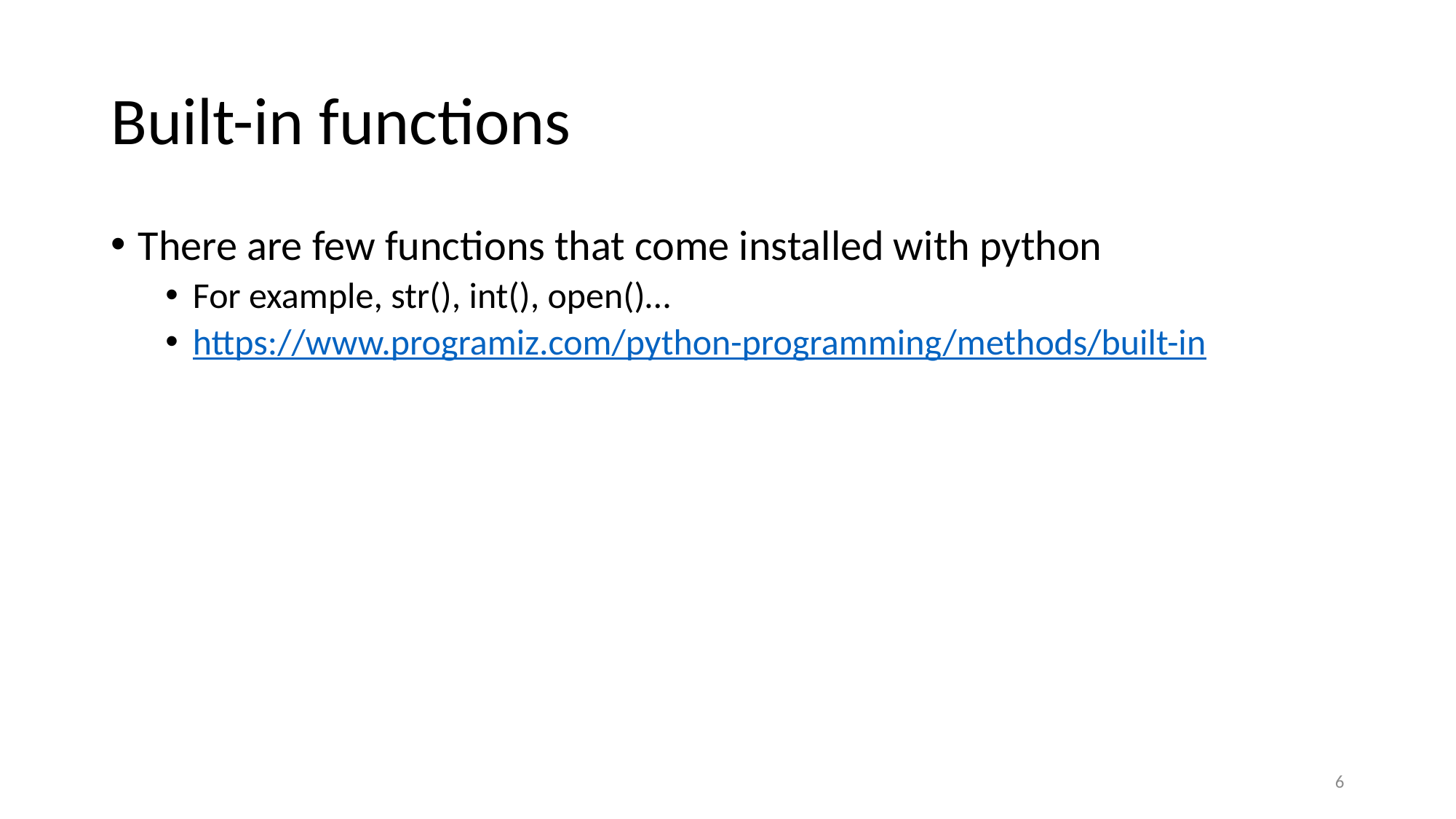

# Built-in functions
There are few functions that come installed with python
For example, str(), int(), open()…
https://www.programiz.com/python-programming/methods/built-in
6